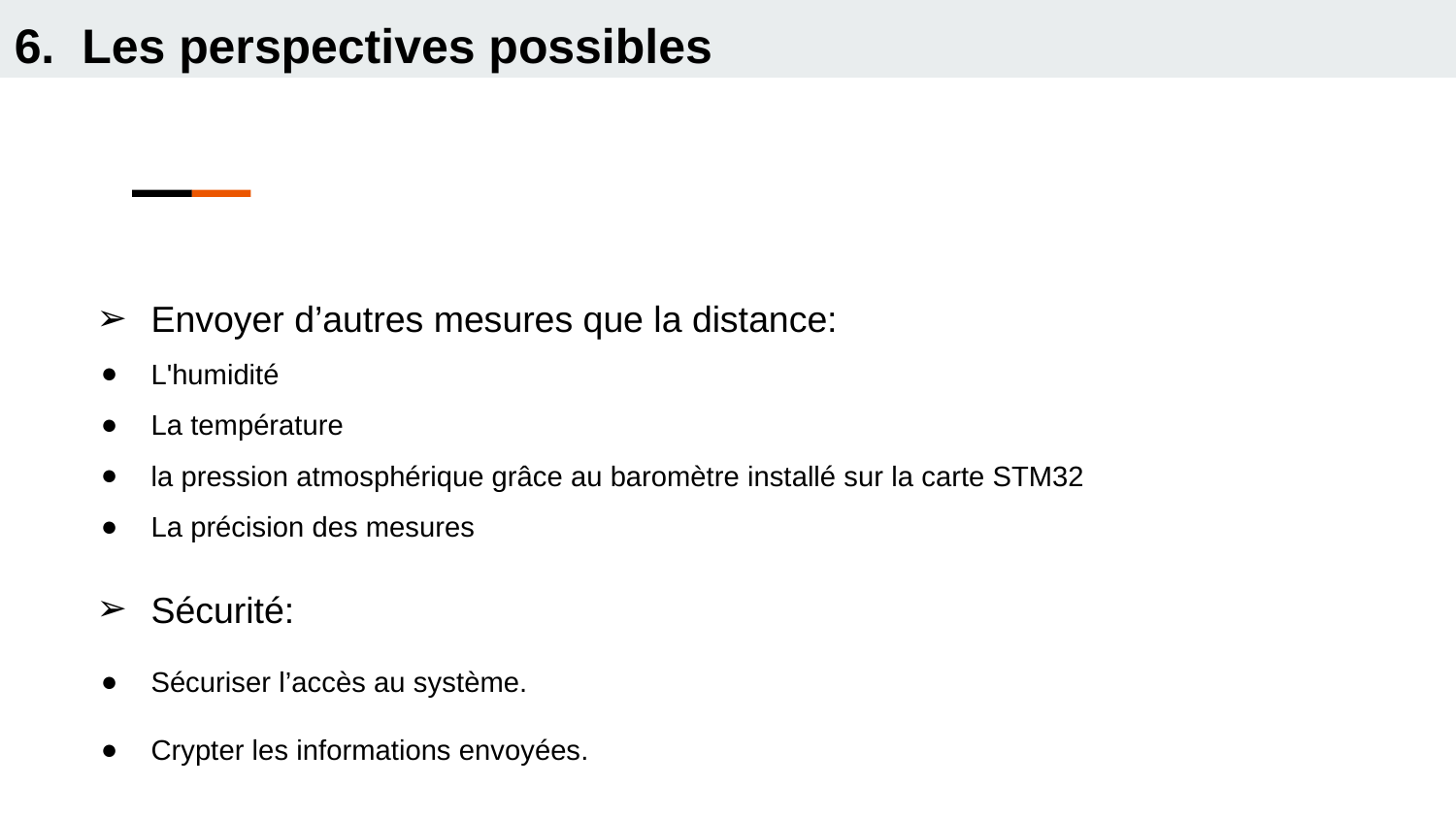

6.  Les perspectives possibles

Envoyer d’autres mesures que la distance:
L'humidité
La température
la pression atmosphérique grâce au baromètre installé sur la carte STM32
La précision des mesures
Sécurité:
Sécuriser l’accès au système.
Crypter les informations envoyées.